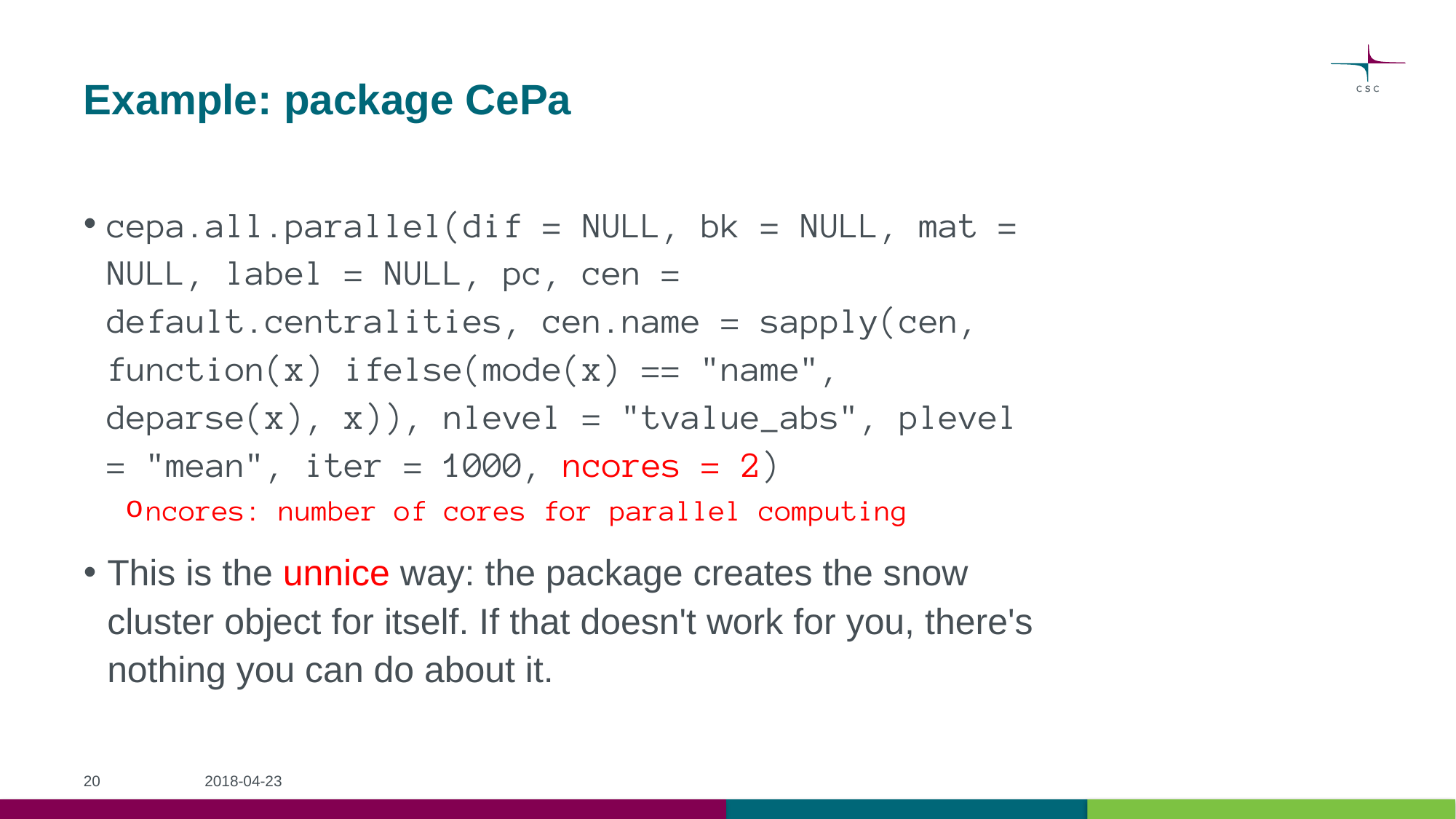

# Example: package CePa
cepa.all.parallel(dif = NULL, bk = NULL, mat = NULL, label = NULL, pc, cen = default.centralities, cen.name = sapply(cen, function(x) ifelse(mode(x) == "name", deparse(x), x)), nlevel = "tvalue_abs", plevel = "mean", iter = 1000, ncores = 2)
ncores: number of cores for parallel computing
This is the unnice way: the package creates the snow cluster object for itself. If that doesn't work for you, there's nothing you can do about it.
20
2018-04-23